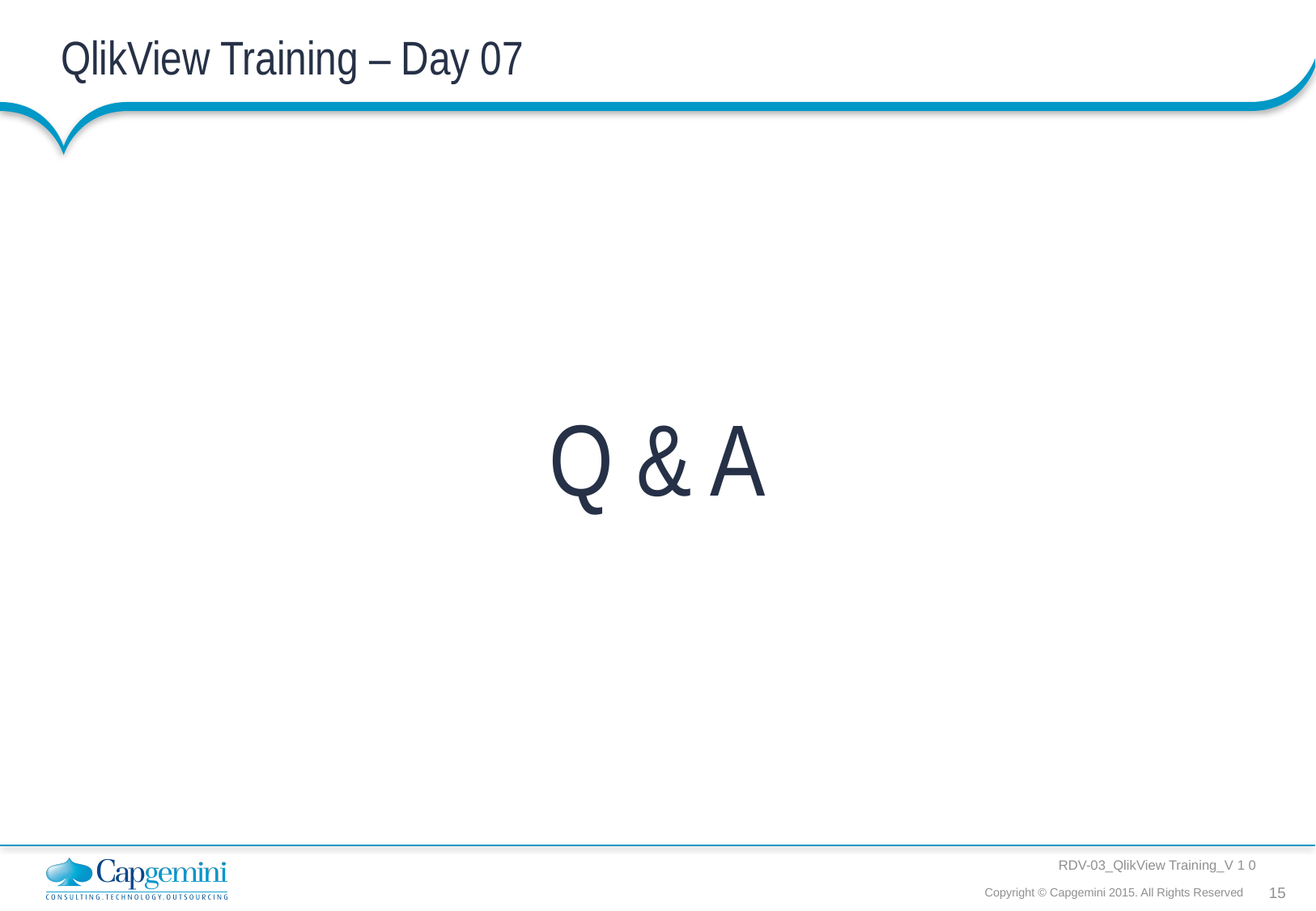

QlikView Training – Day 07
# Q & A